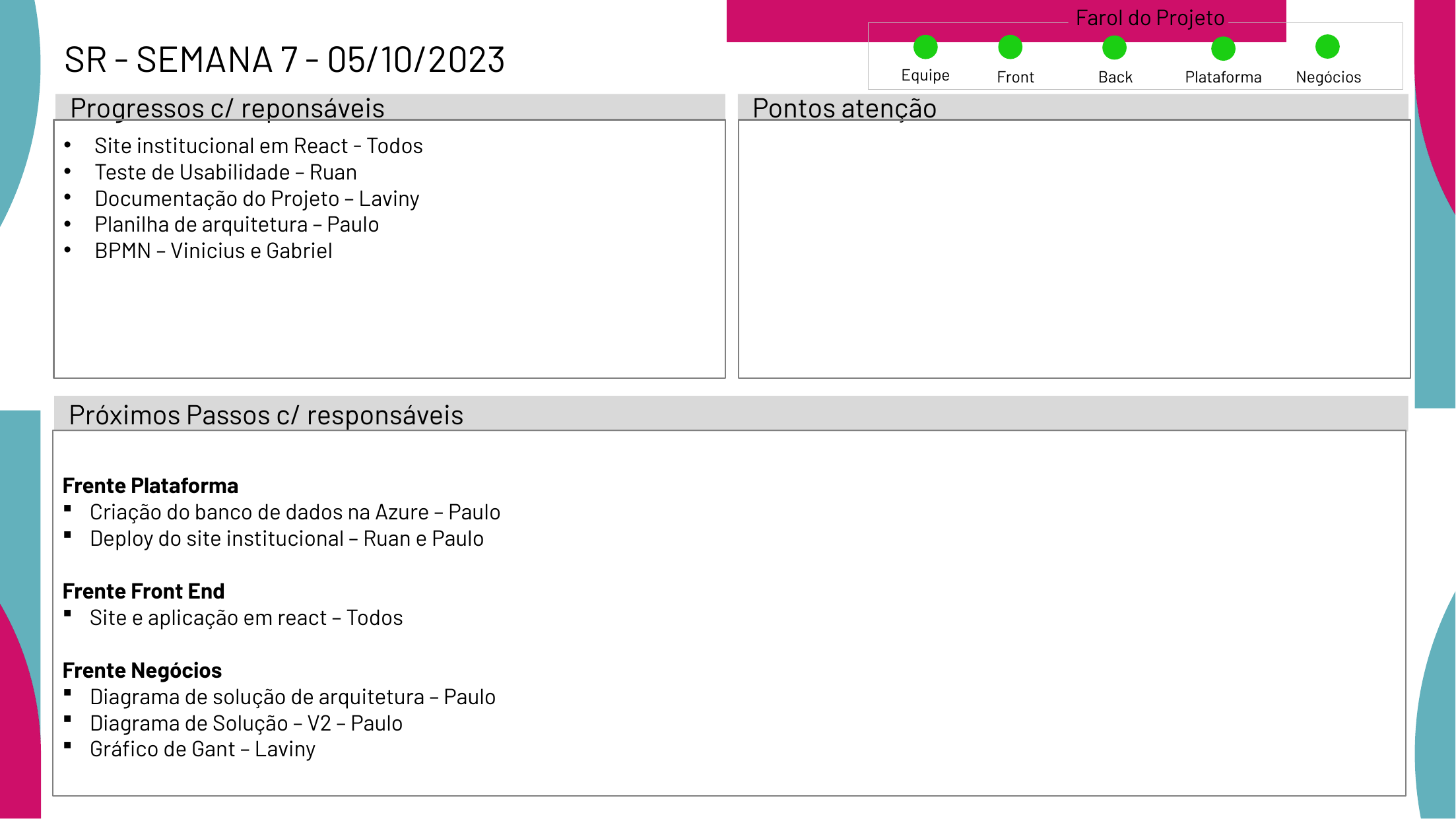

Farol do Projeto

SR - SEMANA 7 - 05/10/2023
Equipe
Front
Back
Plataforma
Negócios
Progressos c/ reponsáveis
Pontos atenção
Site institucional em React - Todos
Teste de Usabilidade – Ruan
Documentação do Projeto – Laviny
Planilha de arquitetura – Paulo
BPMN – Vinicius e Gabriel

Próximos Passos c/ responsáveis
Frente Plataforma
Criação do banco de dados na Azure – Paulo
Deploy do site institucional – Ruan e Paulo

Frente Front End
Site e aplicação em react – Todos

Frente Negócios
Diagrama de solução de arquitetura – Paulo
Diagrama de Solução – V2 – Paulo
Gráfico de Gant – Laviny